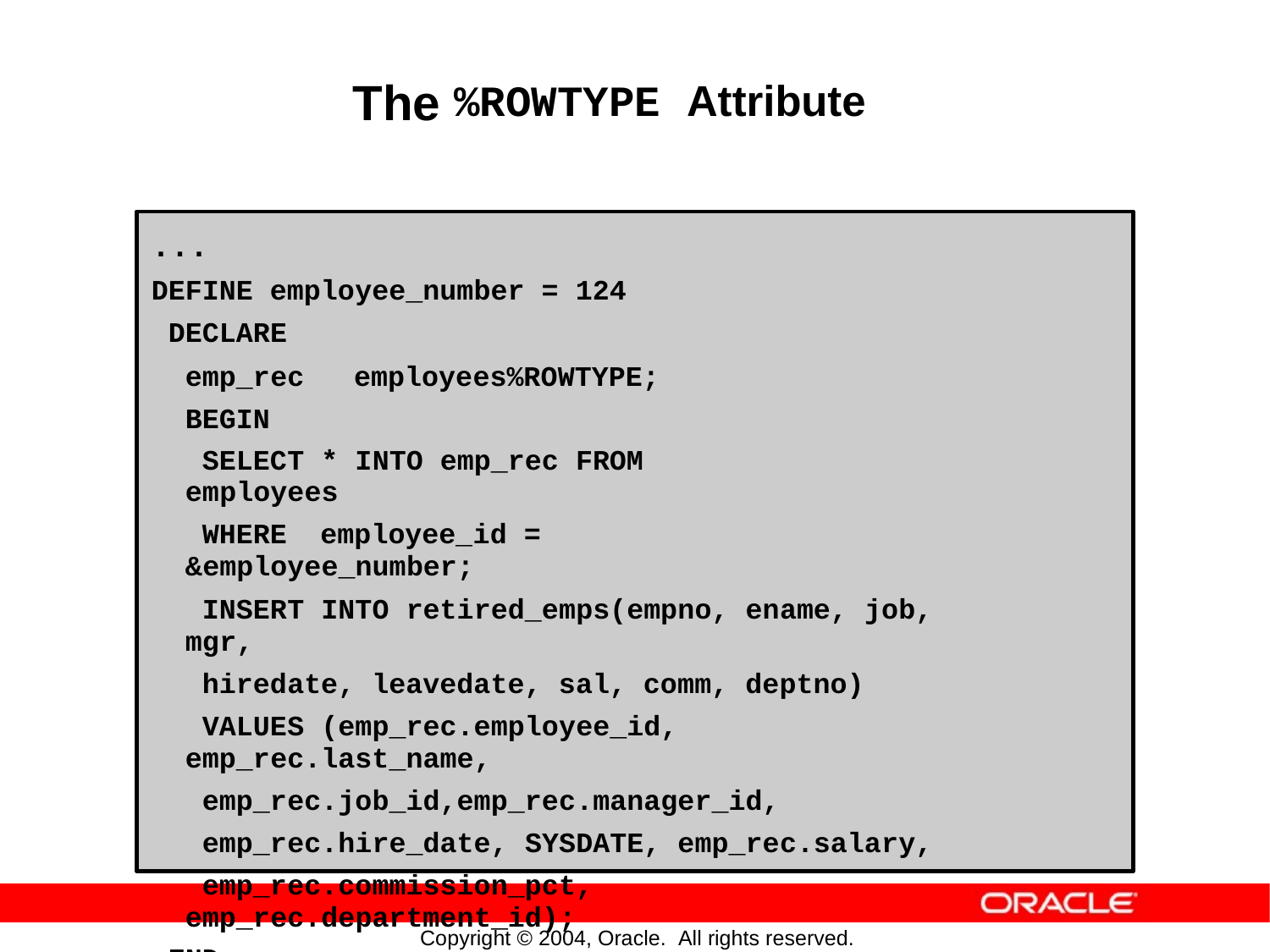

The
%ROWTYPE Attribute

...
DEFINE employee_number = 124
DECLARE
emp_rec  employees%ROWTYPE;
BEGIN
SELECT * INTO emp_rec FROM employees
WHERE employee_id = &employee_number;
INSERT INTO retired_emps(empno, ename, job, mgr,
hiredate, leavedate, sal, comm, deptno)
VALUES (emp_rec.employee_id, emp_rec.last_name,
emp_rec.job_id,emp_rec.manager_id,
emp_rec.hire_date, SYSDATE, emp_rec.salary,
emp_rec.commission_pct, emp_rec.department_id);
END;
/

Copyright © 2004, Oracle.  All rights reserved.